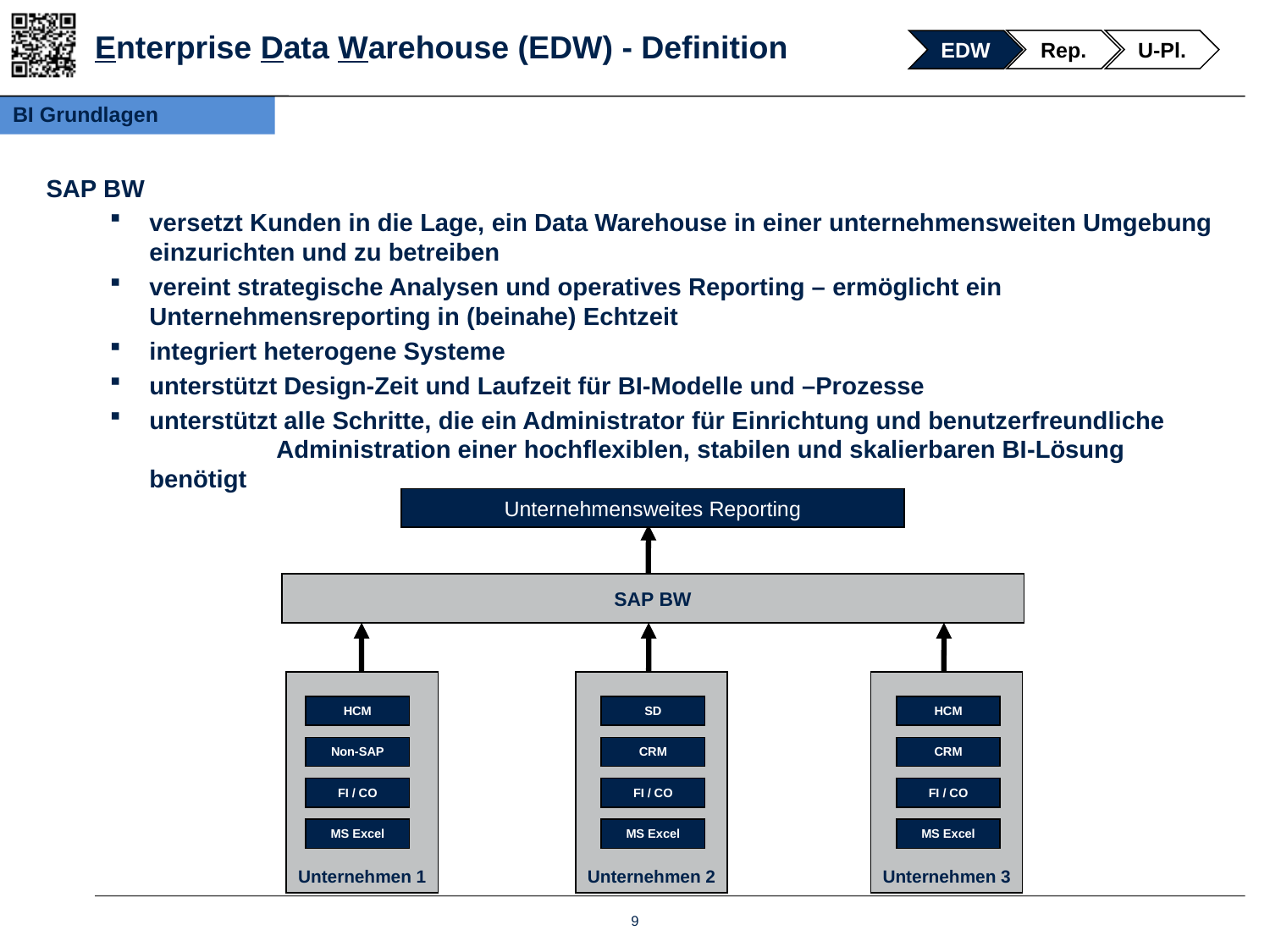

# Enterprise Data Warehouse (EDW) - Definition
EDW
Rep.
U-Pl.
BI Grundlagen
SAP BW
versetzt Kunden in die Lage, ein Data Warehouse in einer unternehmensweiten Umgebung einzurichten und zu betreiben
vereint strategische Analysen und operatives Reporting – ermöglicht ein 	Unternehmensreporting in (beinahe) Echtzeit
integriert heterogene Systeme
unterstützt Design-Zeit und Laufzeit für BI-Modelle und –Prozesse
unterstützt alle Schritte, die ein Administrator für Einrichtung und benutzerfreundliche 	Administration einer hochflexiblen, stabilen und skalierbaren BI-Lösung benötigt
Unternehmensweites Reporting

SAP BW

Unternehmen 1
HCM
Non-SAP
FI / CO
MS Excel
Unternehmen 2
SD
CRM
FI / CO
MS Excel
Unternehmen 3
HCM
CRM
FI / CO
MS Excel